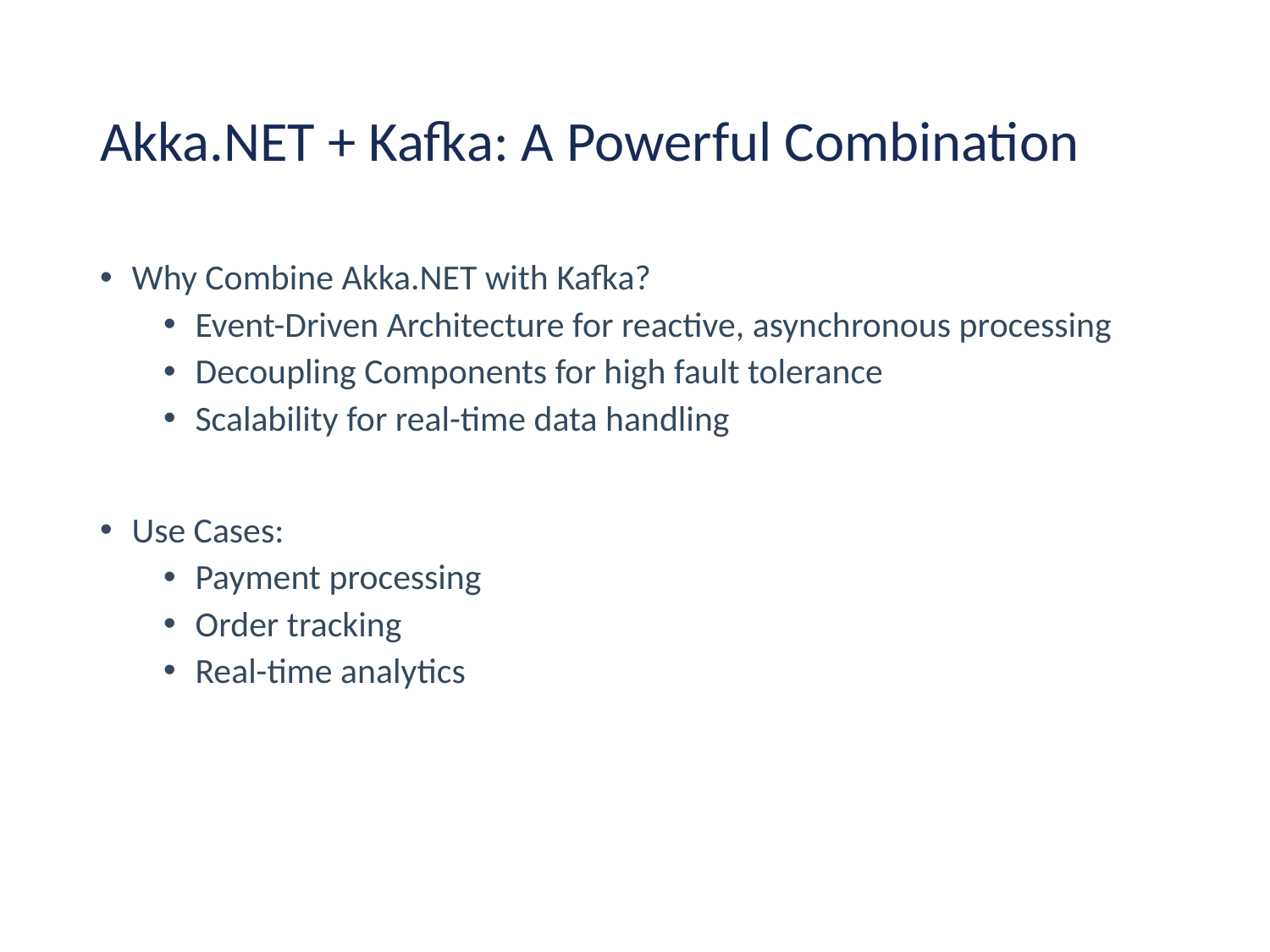

# Akka.NET + Kafka: A Powerful Combination
Why Combine Akka.NET with Kafka?
Event-Driven Architecture for reactive, asynchronous processing
Decoupling Components for high fault tolerance
Scalability for real-time data handling

Use Cases:
Payment processing
Order tracking
Real-time analytics